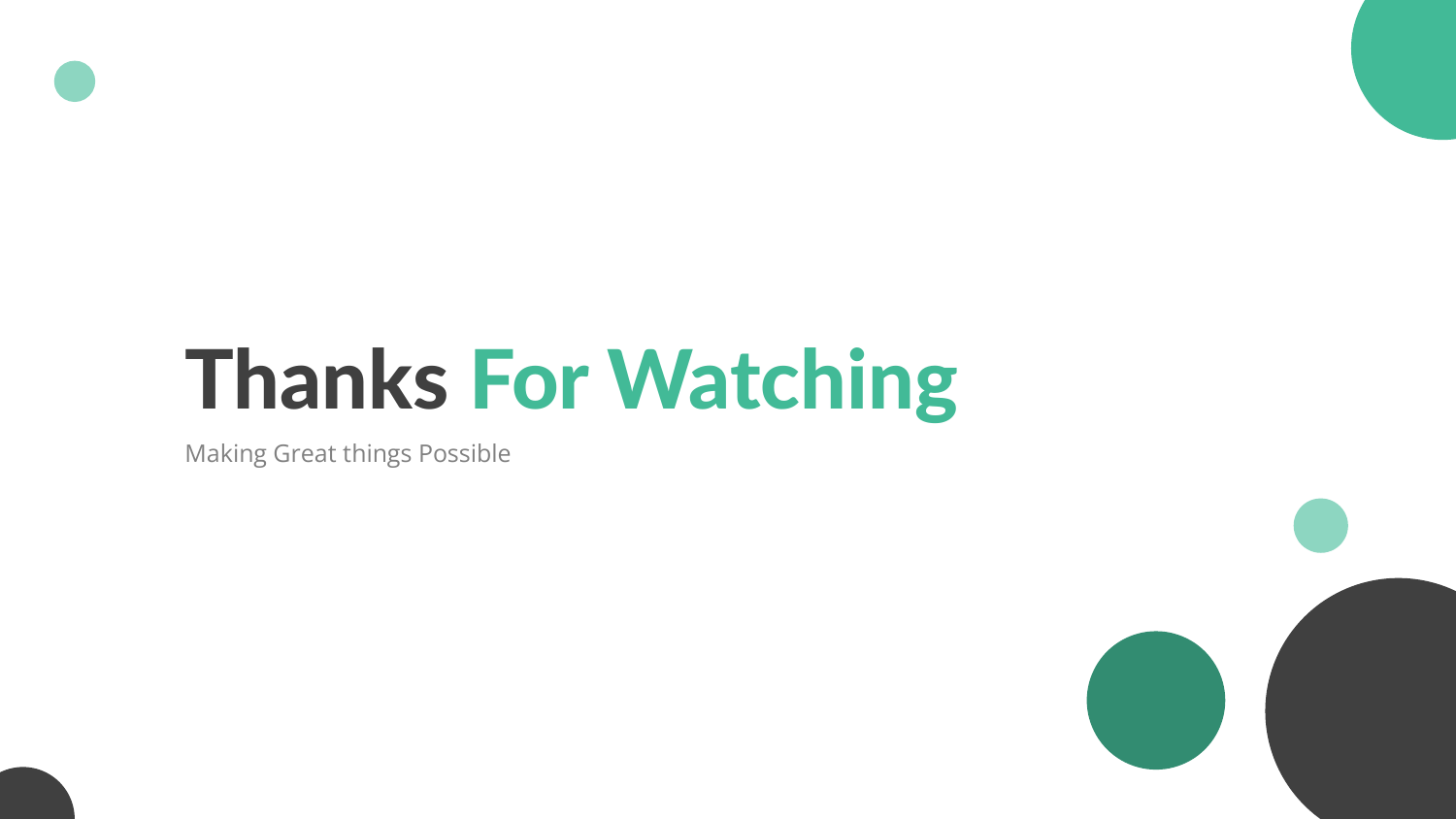

Thanks For Watching
Making Great things Possible